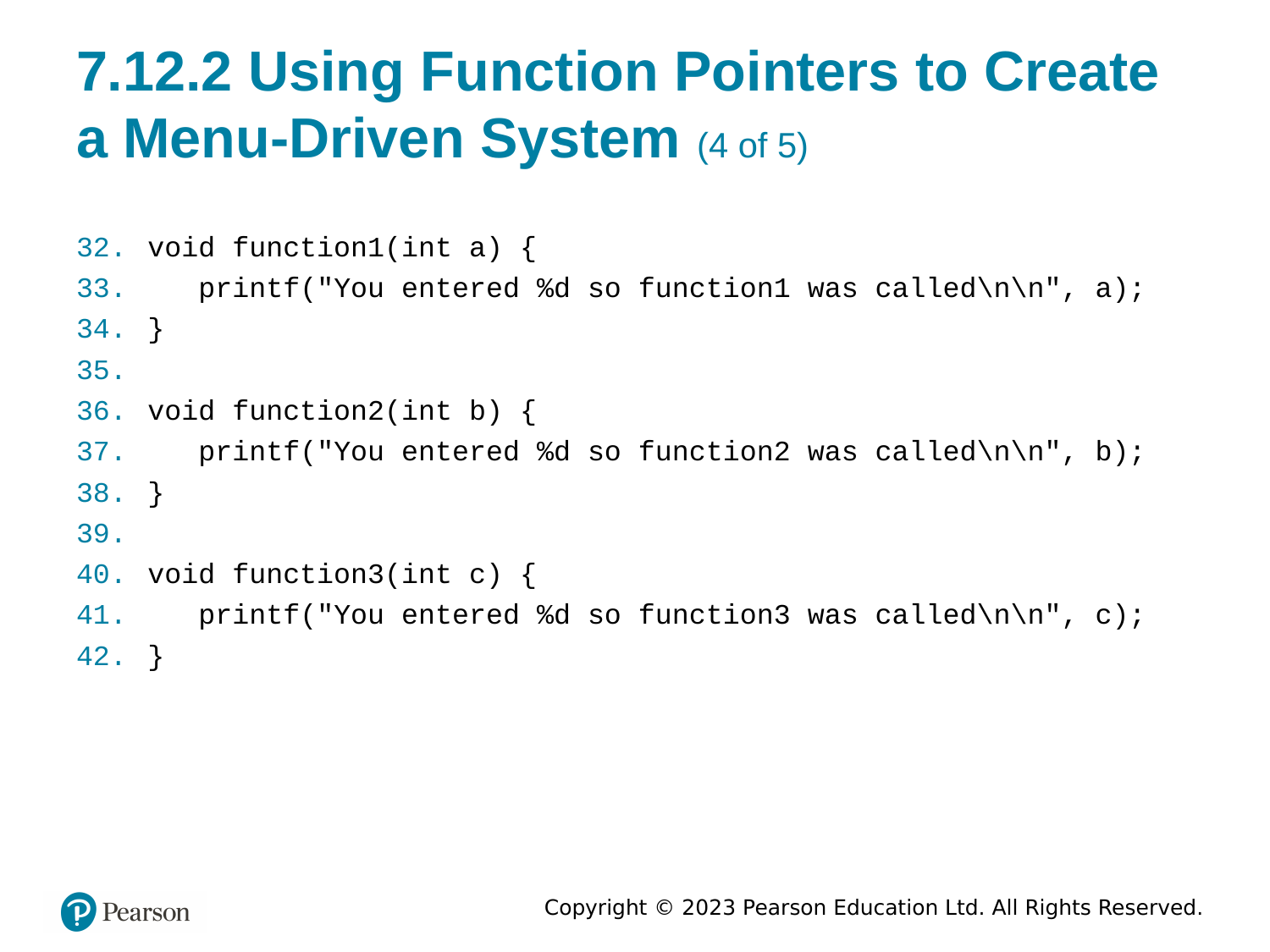

# 7.12.2 Using Function Pointers to Create a Menu-Driven System (4 of 5)
void function1(int a) {
   printf("You entered %d so function1 was called\n\n", a);
}

void function2(int b) {
   printf("You entered %d so function2 was called\n\n", b);
}

void function3(int c) {
   printf("You entered %d so function3 was called\n\n", c);
}